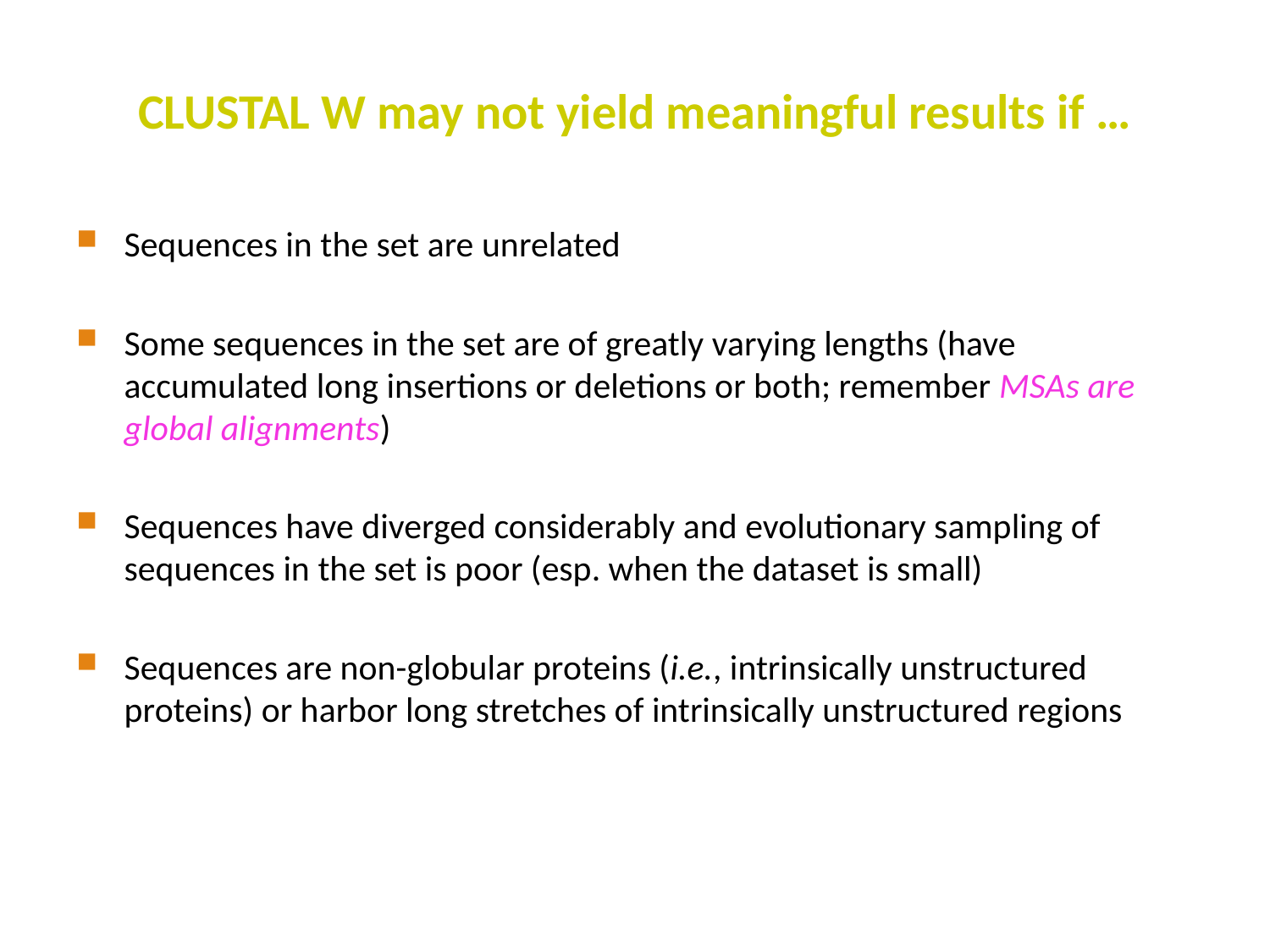

CLUSTAL W may not yield meaningful results if …
Sequences in the set are unrelated

Some sequences in the set are of greatly varying lengths (have accumulated long insertions or deletions or both; remember MSAs are global alignments)

Sequences have diverged considerably and evolutionary sampling of sequences in the set is poor (esp. when the dataset is small)

Sequences are non-globular proteins (i.e., intrinsically unstructured proteins) or harbor long stretches of intrinsically unstructured regions